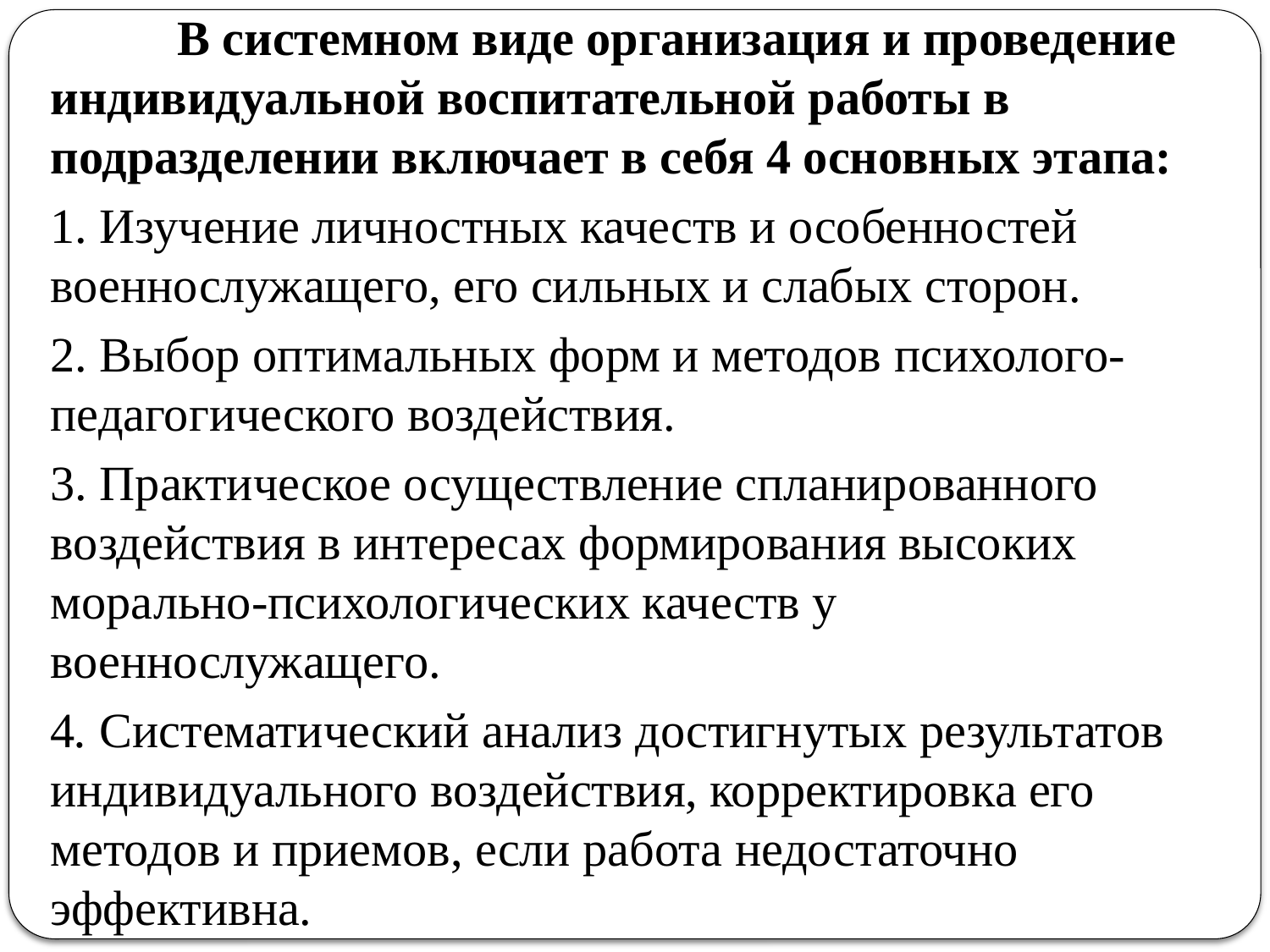

В системном виде организация и проведение индивидуальной воспитательной работы в подразделении включает в себя 4 основных этапа:
	1. Изучение личностных качеств и особенностей военнослужащего, его сильных и слабых сторон.
	2. Выбор оптимальных форм и методов психолого-педагогического воздействия.
	3. Практическое осуществление спланированного воздействия в интересах формирования высоких морально-психологических качеств у военнослужащего.
	4. Систематический анализ достигнутых результатов индивидуального воздействия, корректировка его методов и приемов, если работа недостаточно эффективна.